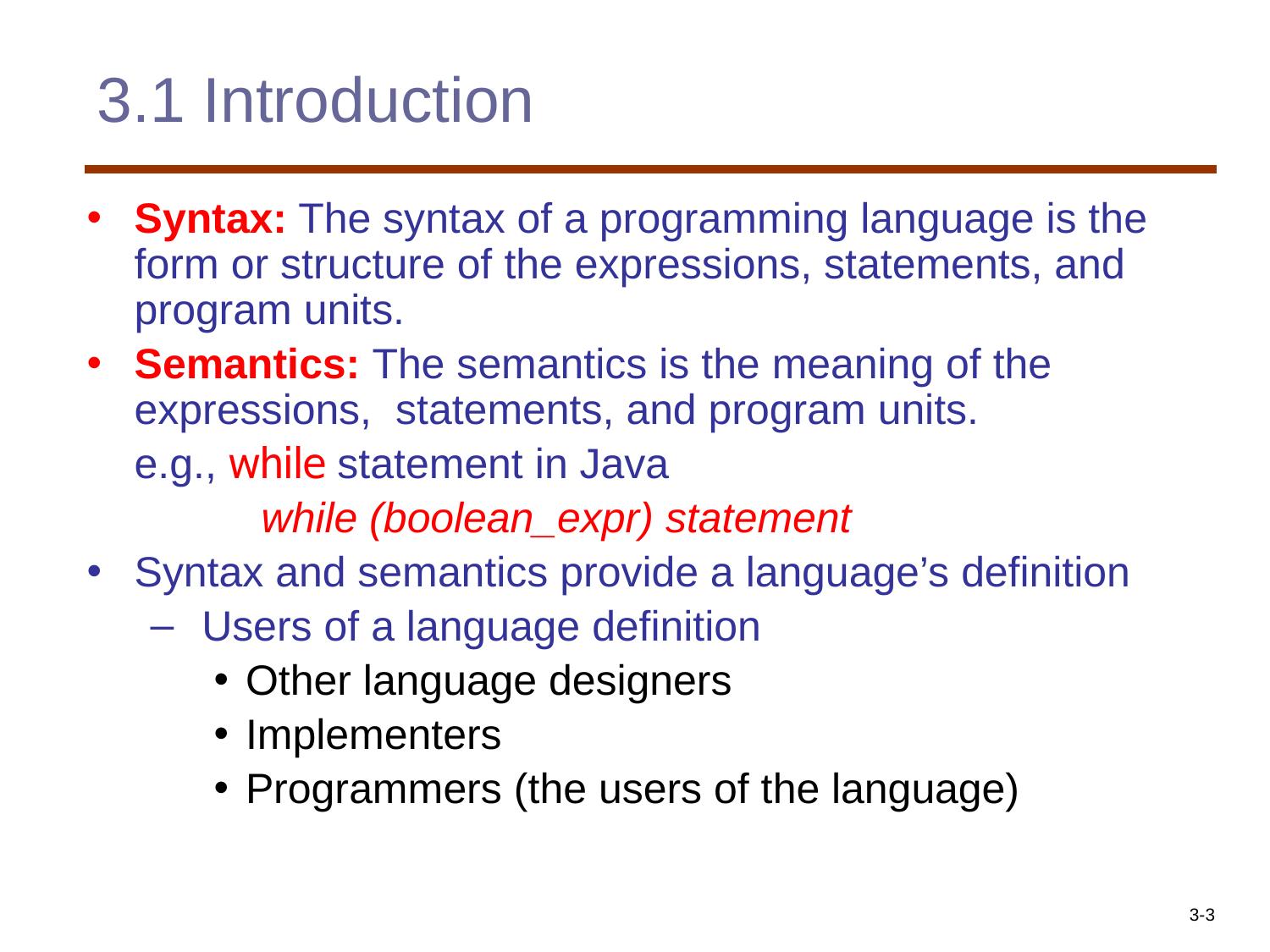

# 3.1 Introduction
Syntax: The syntax of a programming language is the form or structure of the expressions, statements, and program units.
Semantics: The semantics is the meaning of the expressions,  statements, and program units.
	e.g., while statement in Java
		while (boolean_expr) statement
Syntax and semantics provide a language’s definition
 Users of a language definition
Other language designers
Implementers
Programmers (the users of the language)
3-3